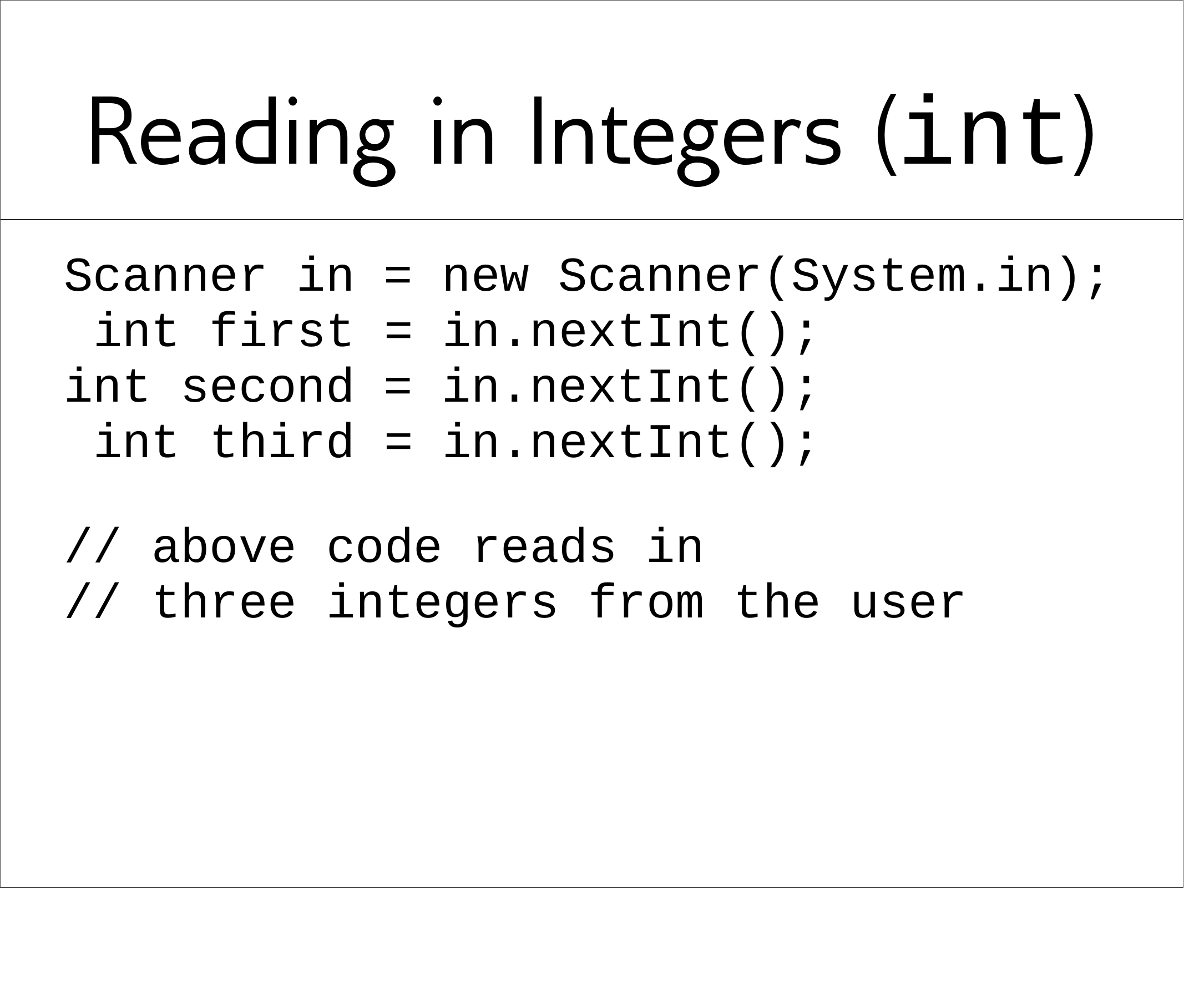

# Reading in Integers (int)

Scanner in = new Scanner(System.in);  int first = in.nextInt();
int second = in.nextInt();  int third = in.nextInt();
| // | above | code reads in |  |  |
| --- | --- | --- | --- | --- |
| // | three | integers from | the | user |